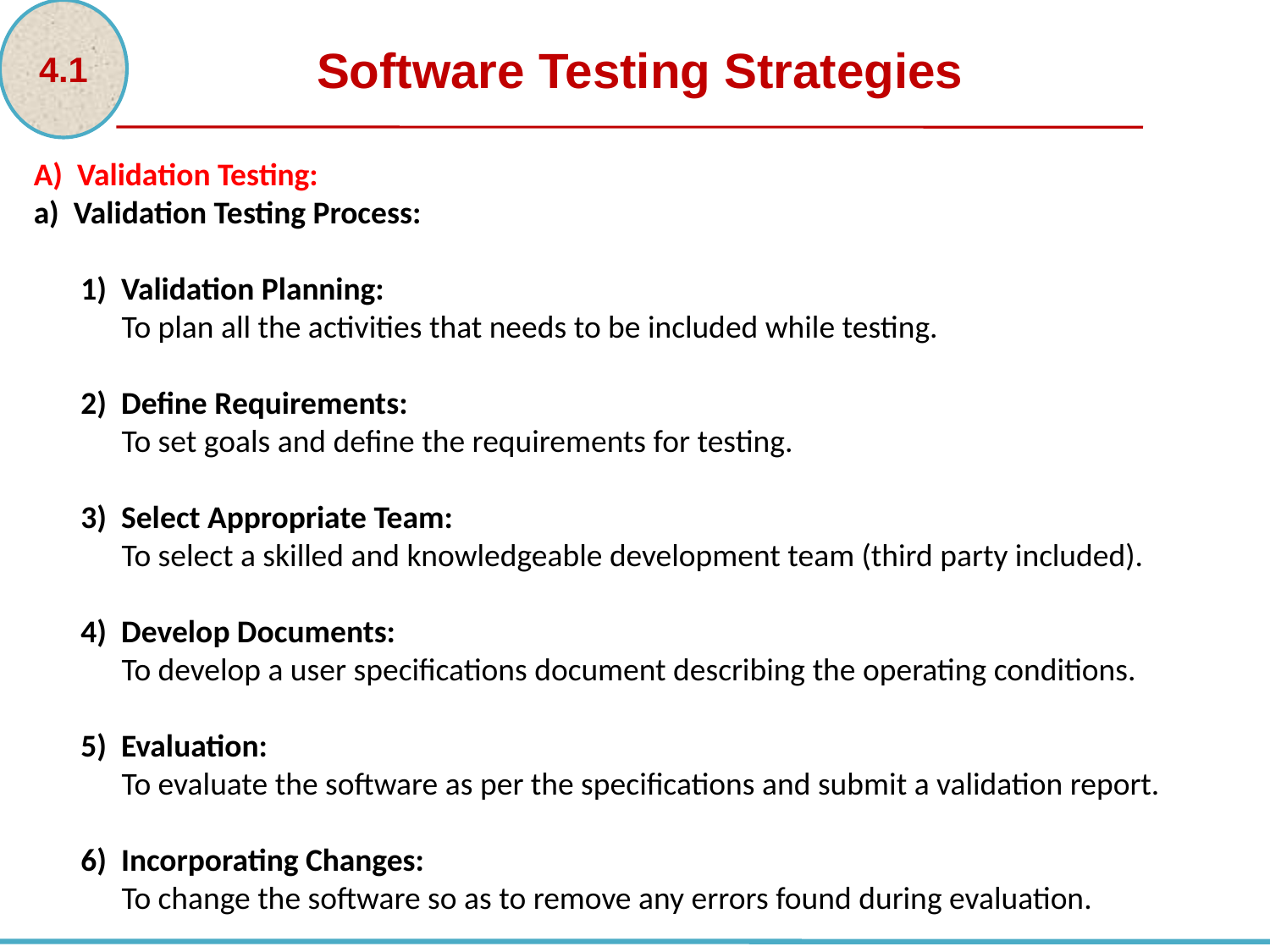

4.1
Software Testing Strategies
A)  Validation Testing:
a)  Validation Testing Process:

1)  Validation Planning:
To plan all the activities that needs to be included while testing.

2)  Define Requirements:
To set goals and define the requirements for testing.

3)  Select Appropriate Team:
To select a skilled and knowledgeable development team (third party included).

4)  Develop Documents:
To develop a user specifications document describing the operating conditions.

5)  Evaluation:
To evaluate the software as per the specifications and submit a validation report.

6)  Incorporating Changes:
To change the software so as to remove any errors found during evaluation.